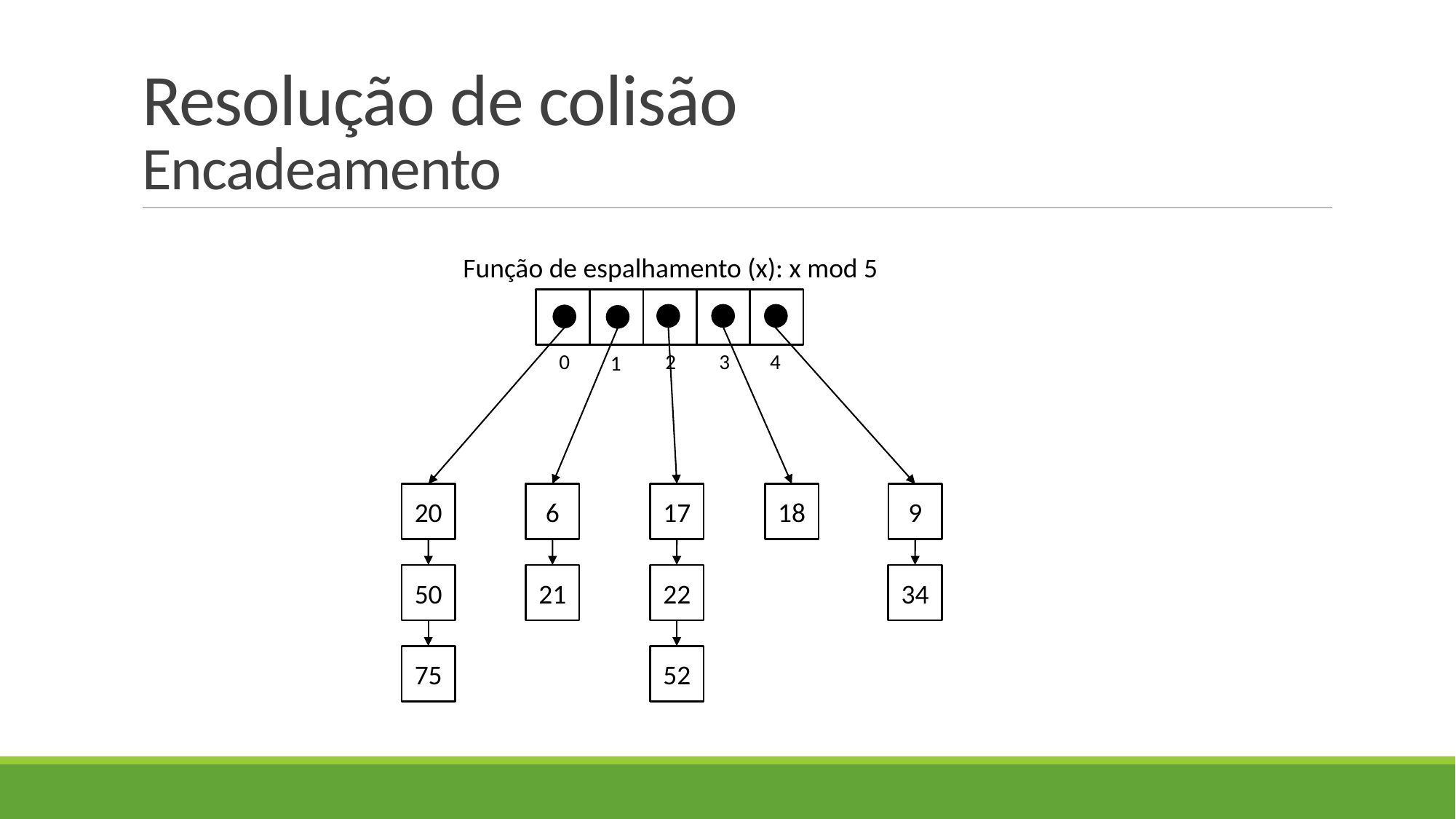

# Resolução de colisão Encadeamento
Função de espalhamento (x): x mod 5

4
3
2
0
1
20
6
17
18
9
50
21
22
34
75
52